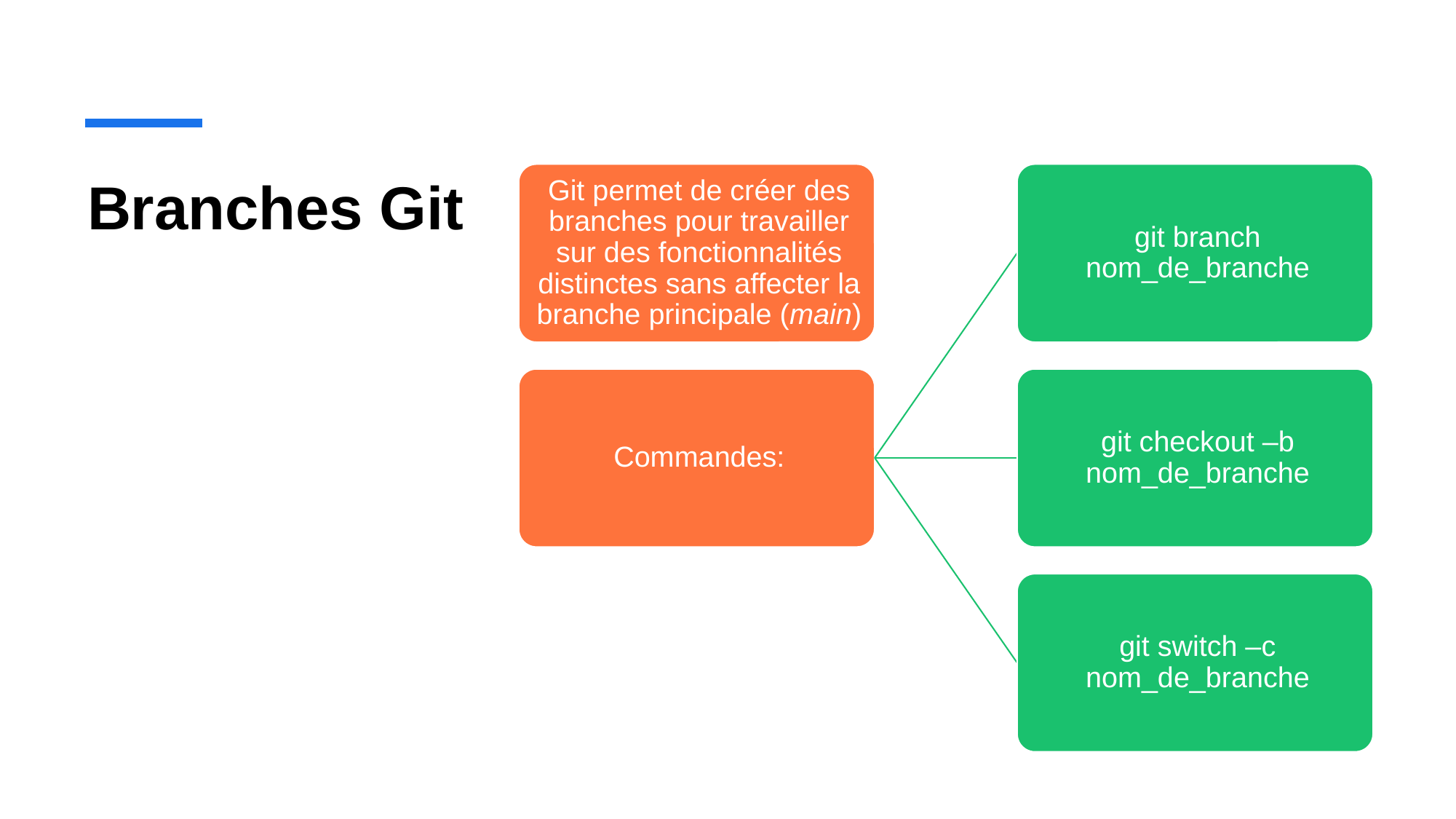

# Branches Git
Git permet de créer des branches pour travailler sur des fonctionnalités distinctes sans affecter la branche principale (main)
Commandes:

git branch nom_de_branche

git checkout –b nom_de_branche

git switch –c nom_de_branche